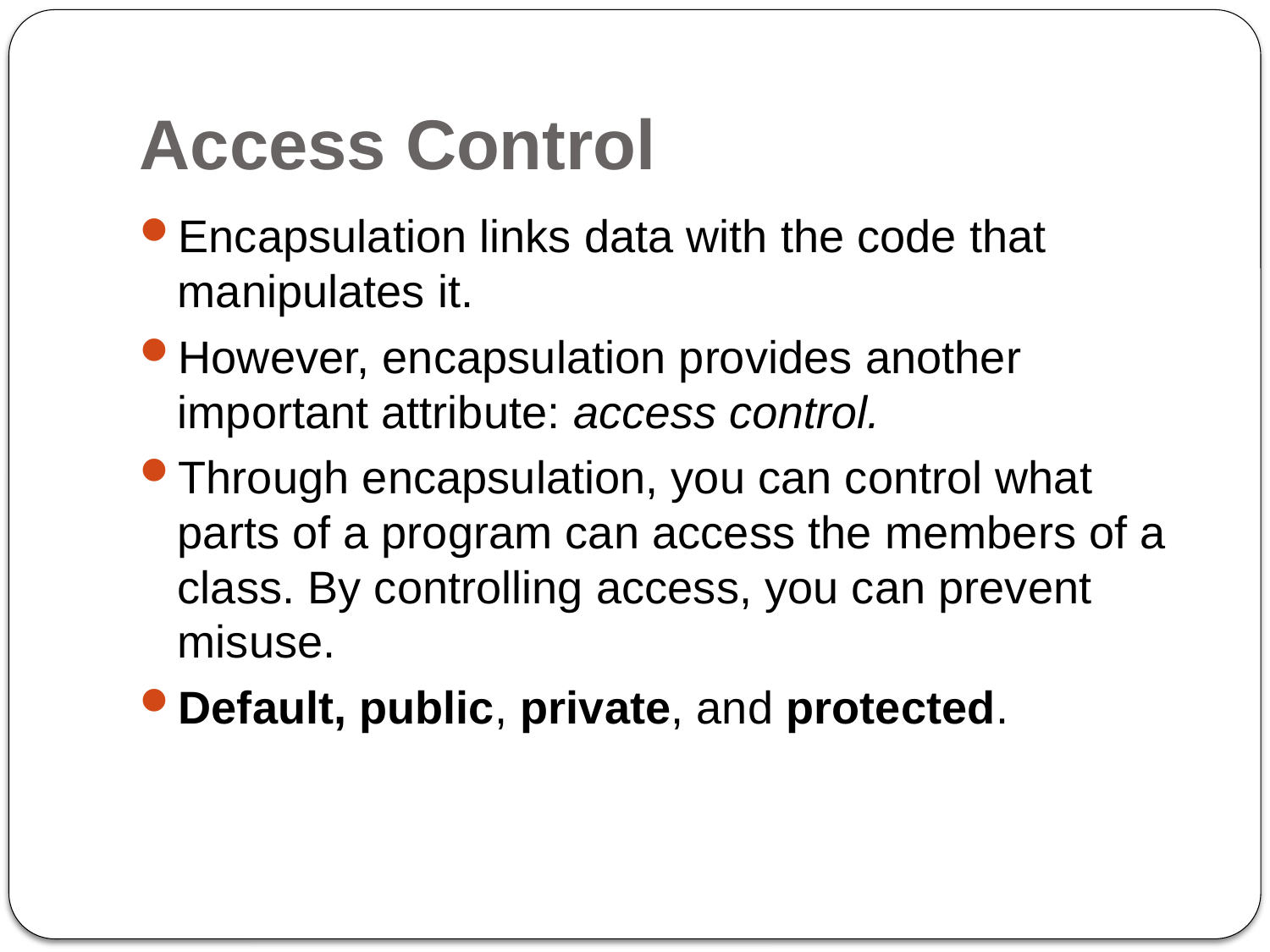

# Access Control
Encapsulation links data with the code that manipulates it.
However, encapsulation provides another important attribute: access control.
Through encapsulation, you can control what parts of a program can access the members of a class. By controlling access, you can prevent misuse.
Default, public, private, and protected.